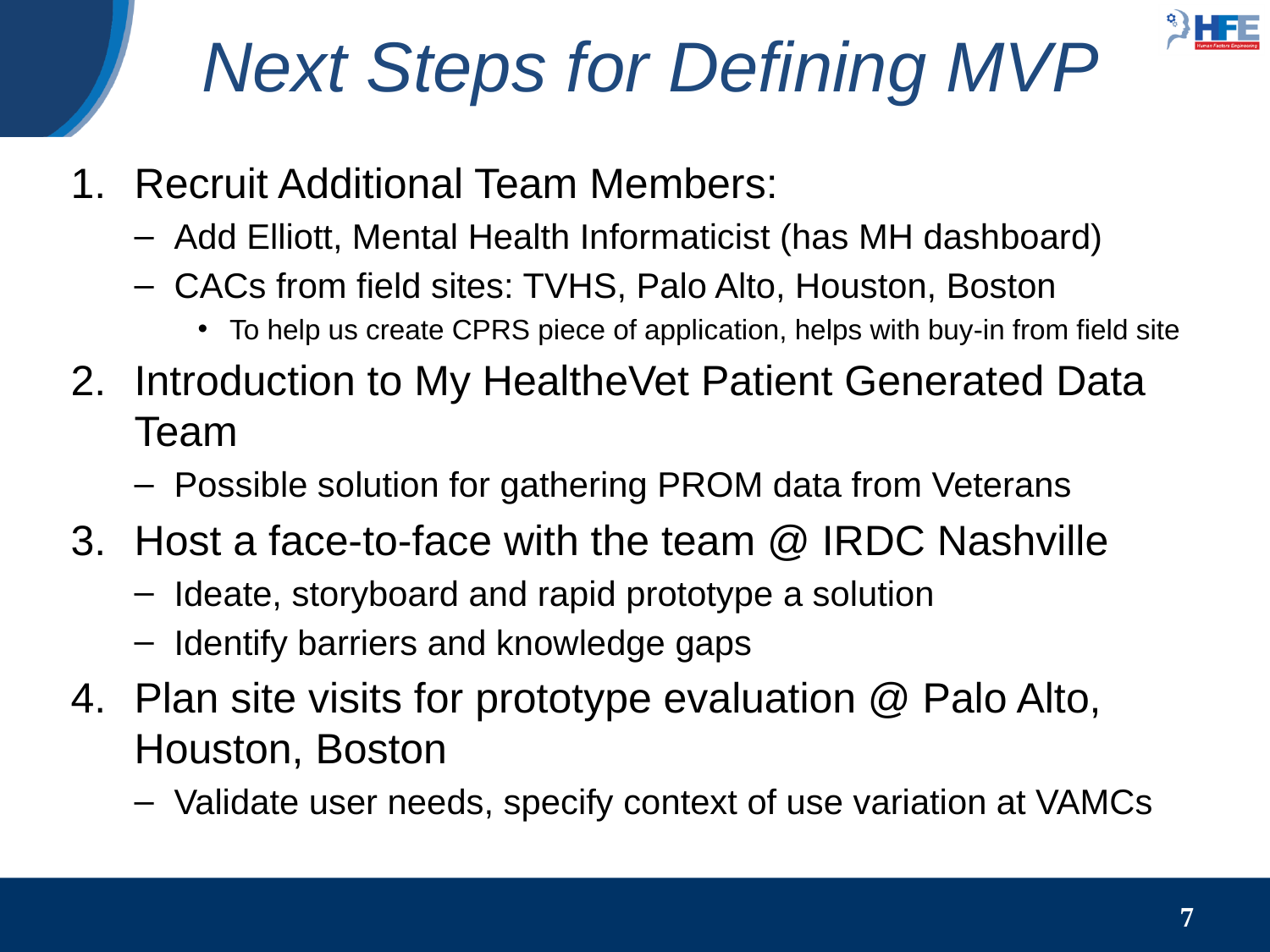

# Next Steps for Defining MVP
Recruit Additional Team Members:
Add Elliott, Mental Health Informaticist (has MH dashboard)
CACs from field sites: TVHS, Palo Alto, Houston, Boston
To help us create CPRS piece of application, helps with buy-in from field site
Introduction to My HealtheVet Patient Generated Data Team
Possible solution for gathering PROM data from Veterans
Host a face-to-face with the team @ IRDC Nashville
Ideate, storyboard and rapid prototype a solution
Identify barriers and knowledge gaps
Plan site visits for prototype evaluation @ Palo Alto, Houston, Boston
Validate user needs, specify context of use variation at VAMCs
7